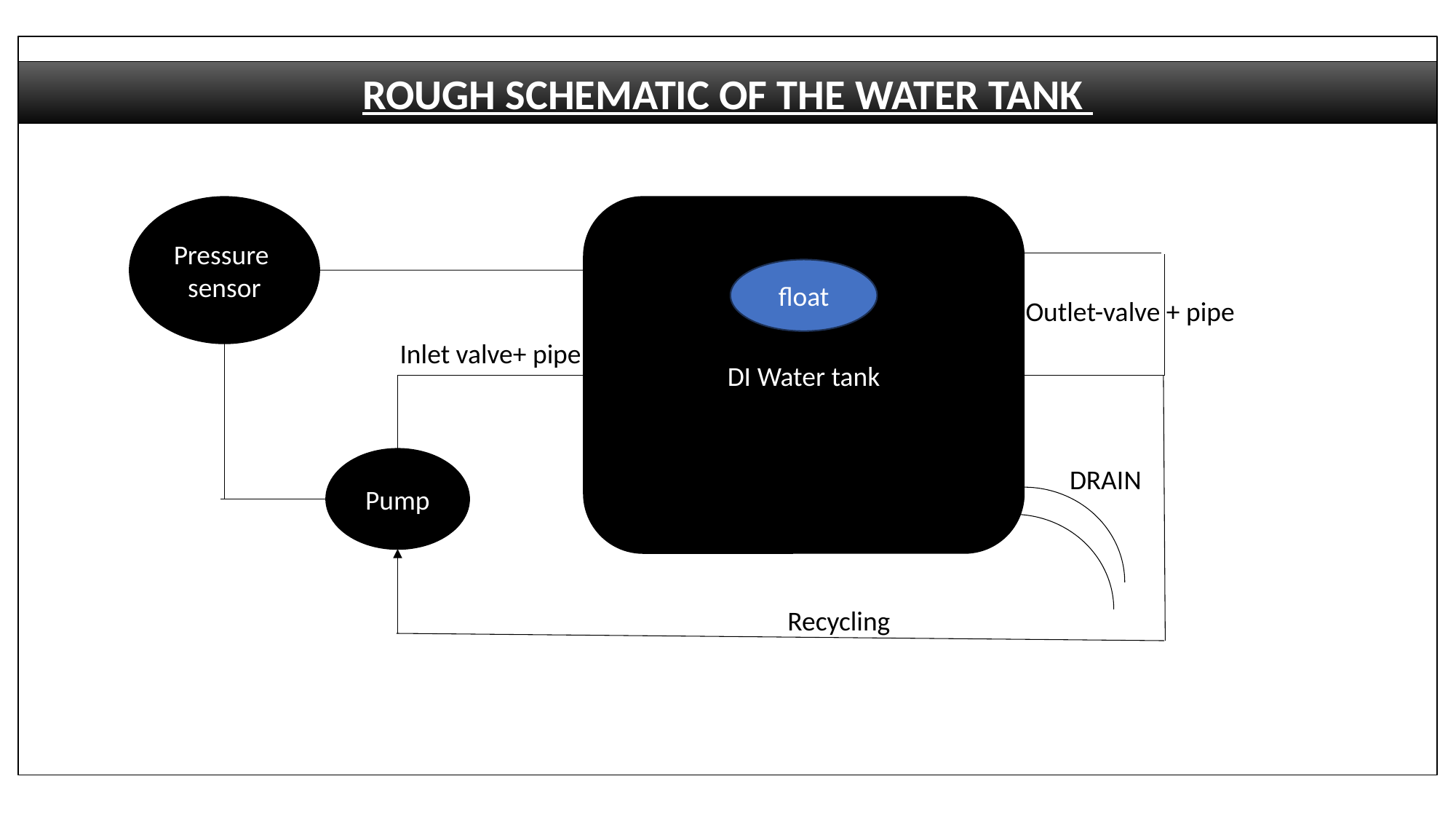

ROUGH SCHEMATIC OF THE WATER TANK
Pressure
sensor
DI Water tank
float
Outlet-valve + pipe
Inlet valve+ pipe
Pump
DRAIN

Recycling